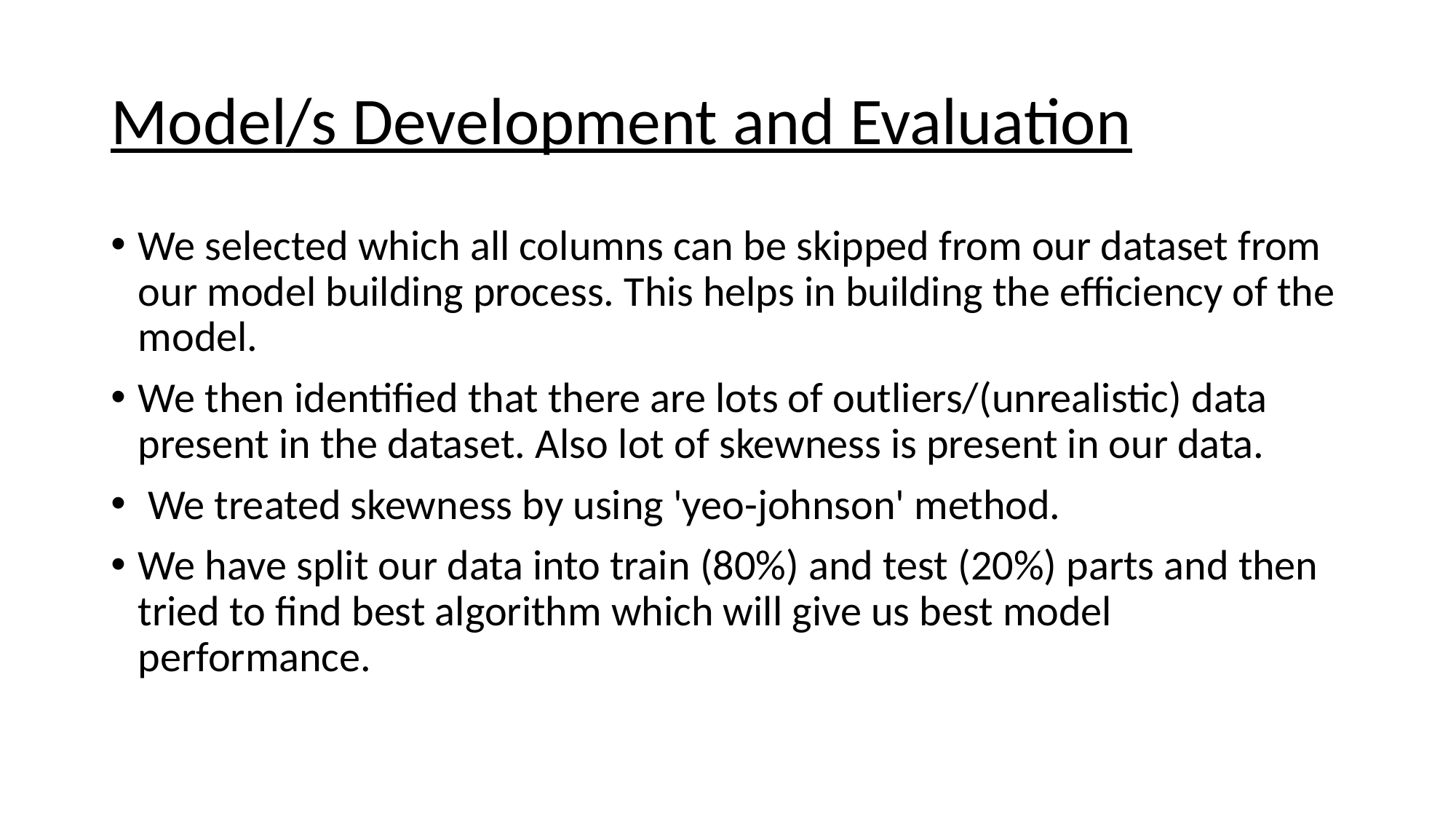

# Model/s Development and Evaluation
We selected which all columns can be skipped from our dataset from our model building process. This helps in building the efficiency of the model.
We then identified that there are lots of outliers/(unrealistic) data present in the dataset. Also lot of skewness is present in our data.
 We treated skewness by using 'yeo-johnson' method.
We have split our data into train (80%) and test (20%) parts and then tried to find best algorithm which will give us best model performance.